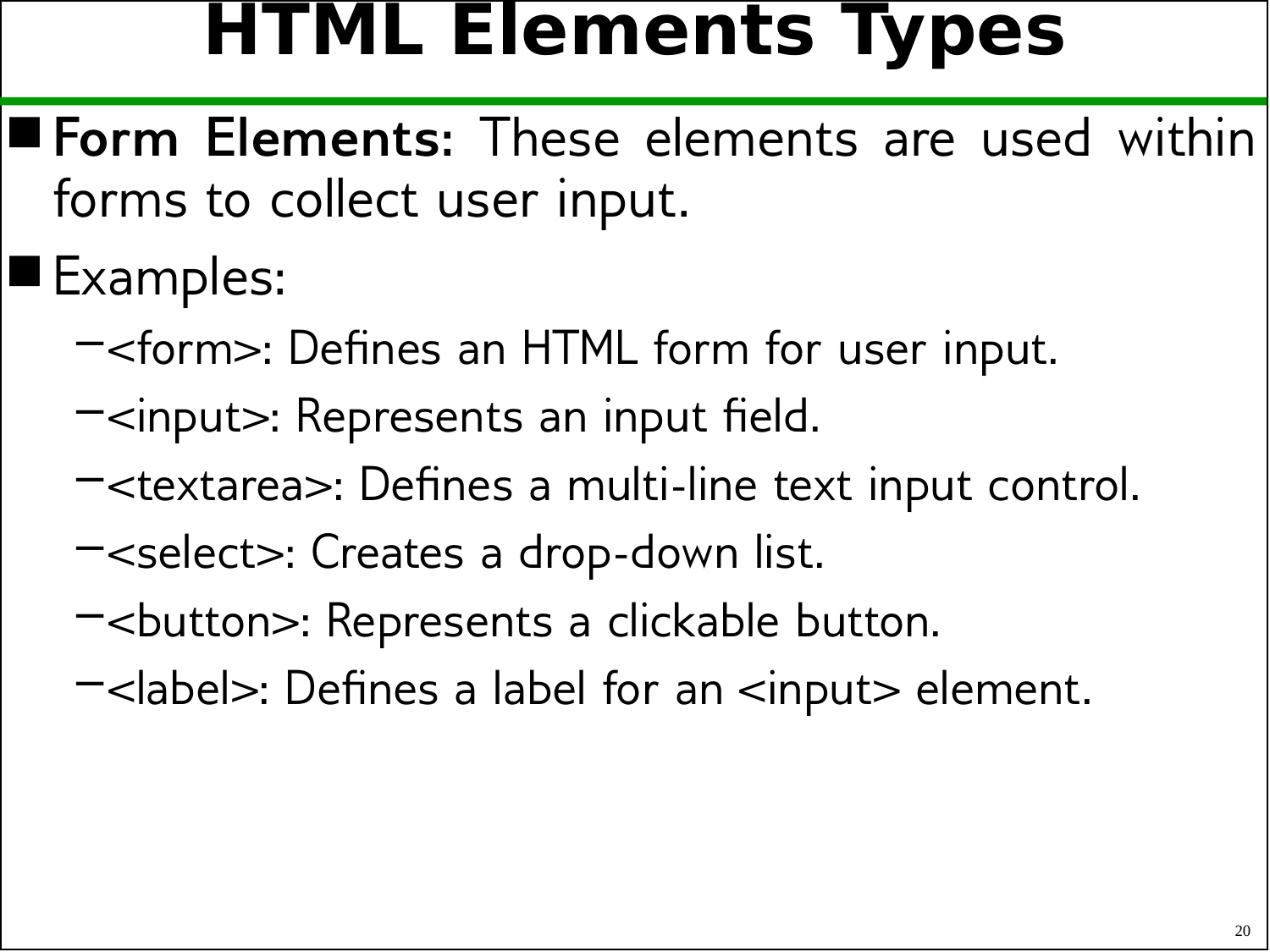

# HTML Elements Types
Form Elements: These elements are used within forms to collect user input.
Examples:
<form>: Defines an HTML form for user input.
<input>: Represents an input field.
<textarea>: Defines a multi-line text input control.
<select>: Creates a drop-down list.
<button>: Represents a clickable button.
<label>: Defines a label for an <input> element.

20